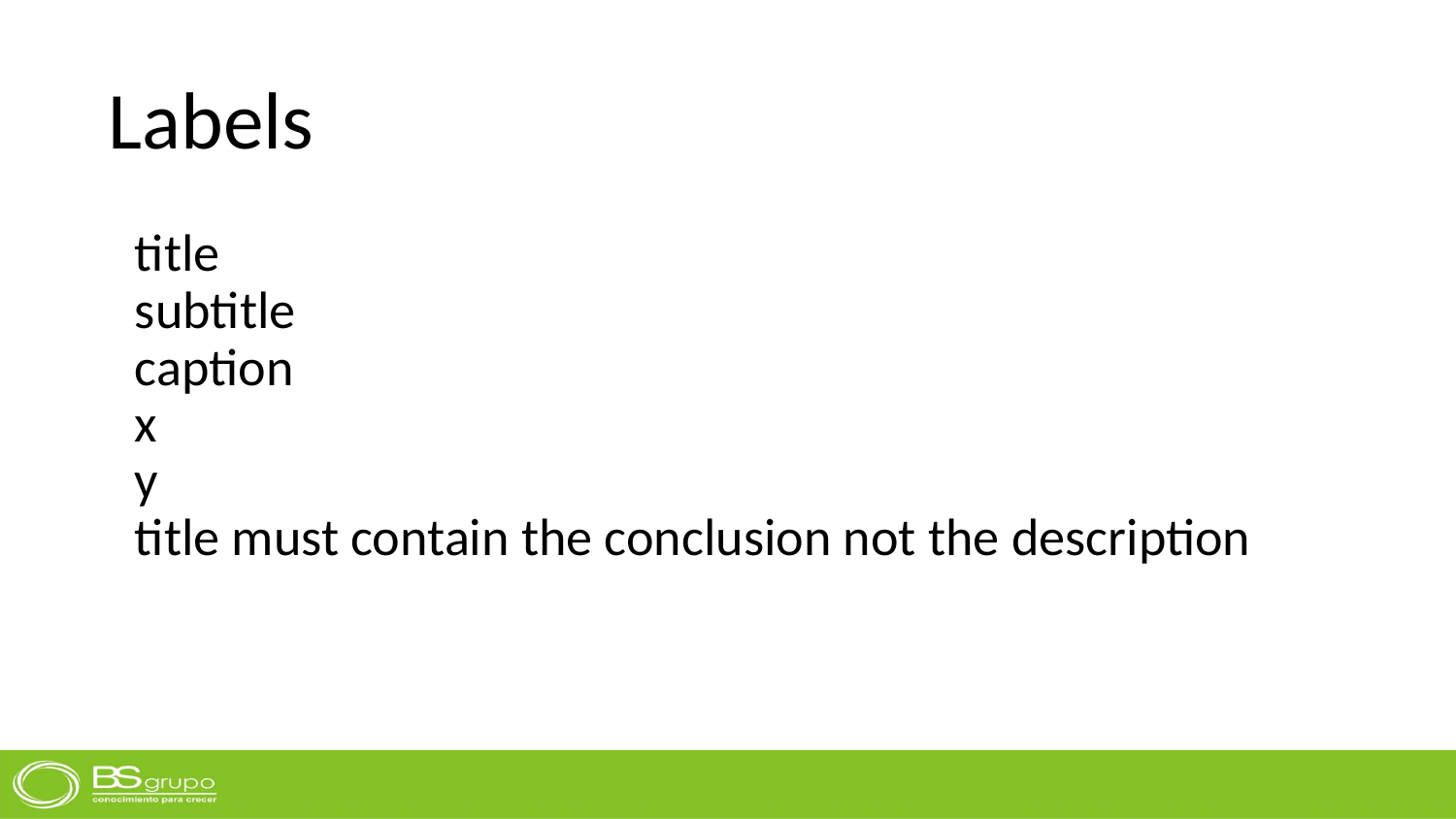

# Labels
title
subtitle
caption
x
y
title must contain the conclusion not the description